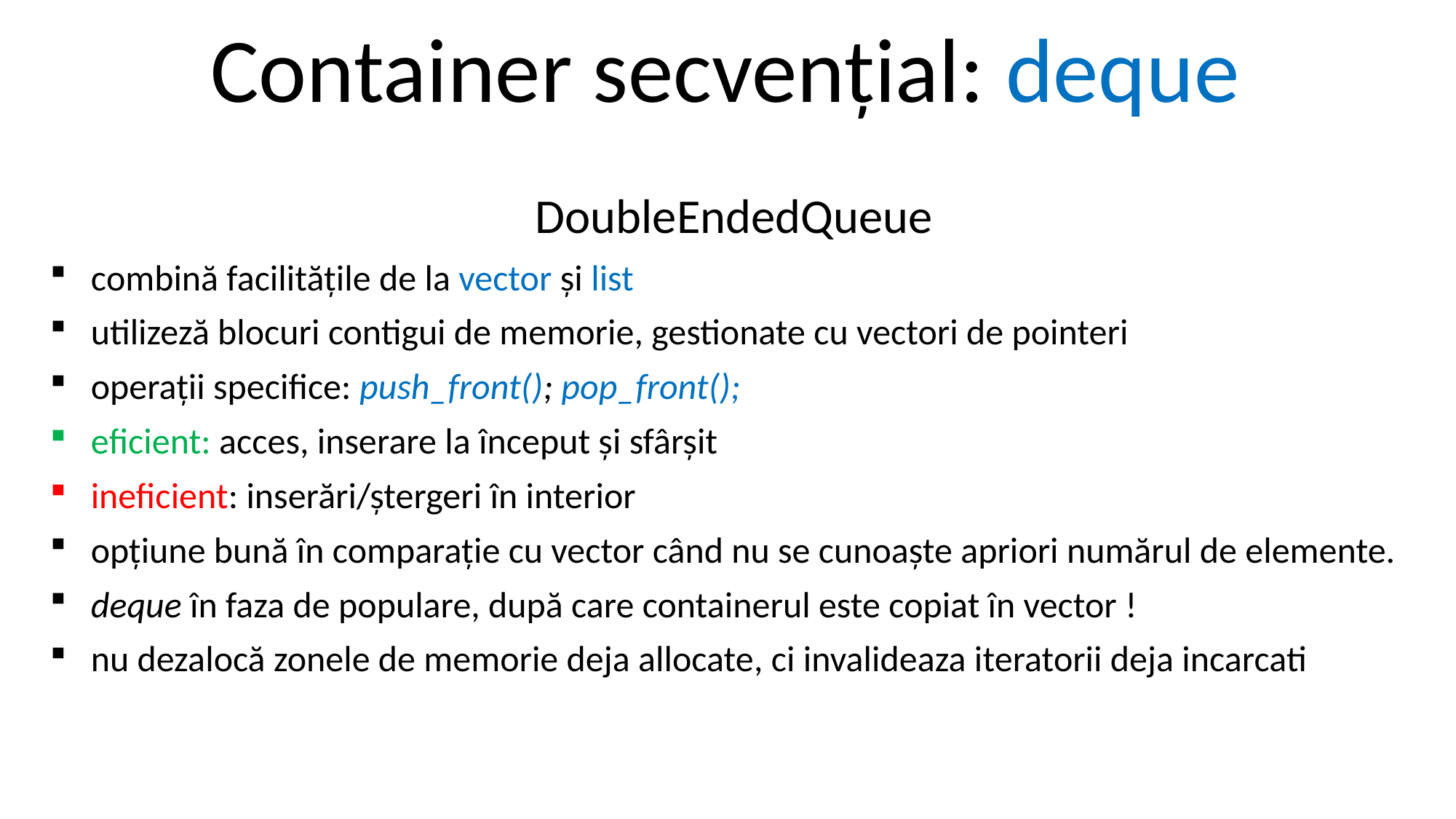

# Container secvențial: deque

DoubleEndedQueue
combină facilitățile de la vector și list
utilizeză blocuri contigui de memorie, gestionate cu vectori de pointeri
operații specifice: push_front(); pop_front();
eficient: acces, inserare la început și sfârșit
ineficient: inserări/ștergeri în interior
opțiune bună în comparație cu vector când nu se cunoaște apriori numărul de elemente.
deque în faza de populare, după care containerul este copiat în vector !
nu dezalocă zonele de memorie deja allocate, ci invalideaza iteratorii deja incarcati